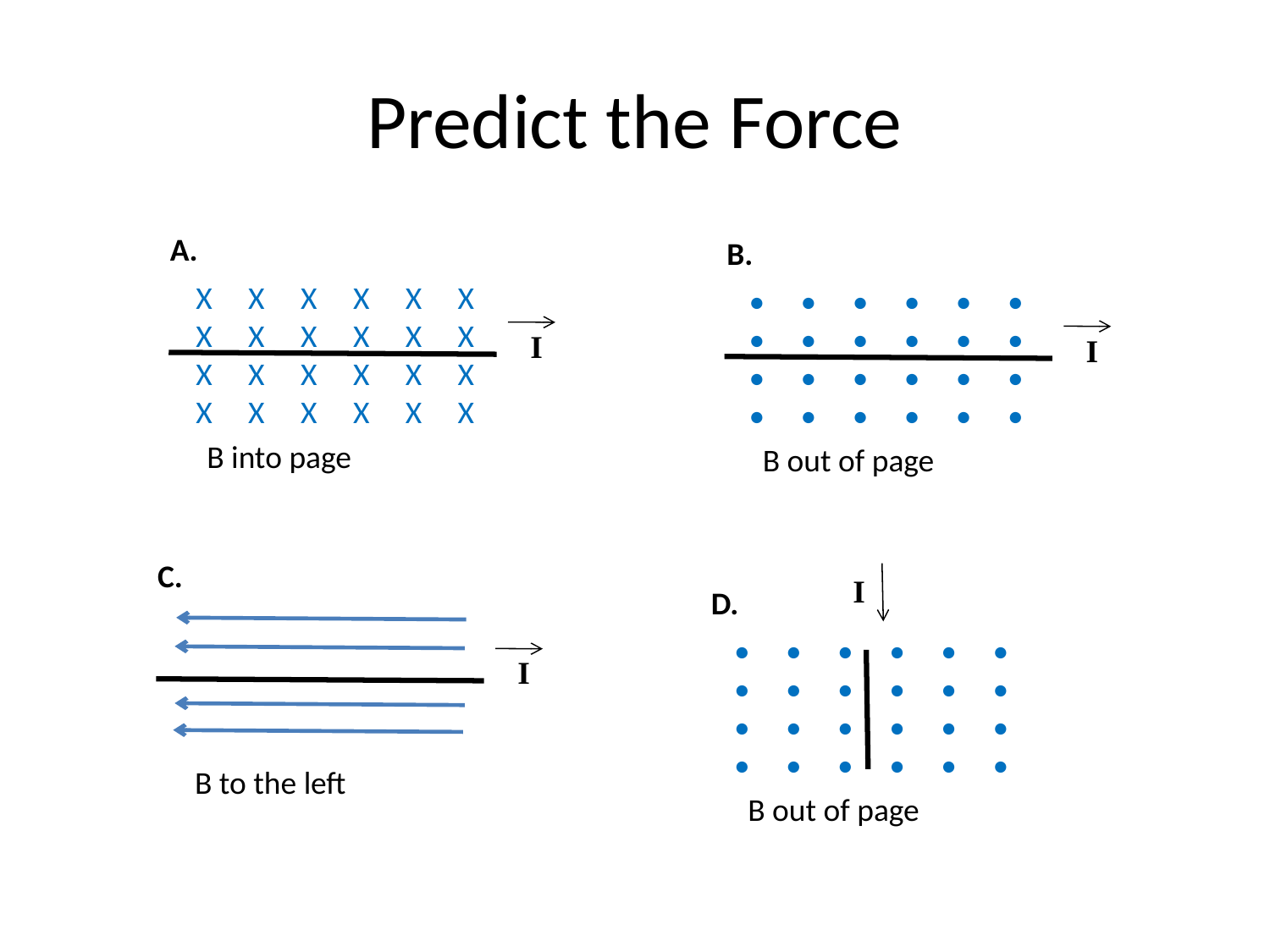

# Predict the Force
A.
B.
X     X     X     X     X     X
X     X     X     X     X     X
X     X     X     X     X     X
X     X     X     X     X     X

•     •     •     •     •     •
•     •     •     •     •     •
•     •     •     •     •     •
•     •     •     •     •     •
I
I
B into page
B out of page
C.
I
D.
•     •     •     •     •     •
•     •     •     •     •     •
•     •     •     •     •     •
•     •     •     •     •     •
I
B to the left
B out of page